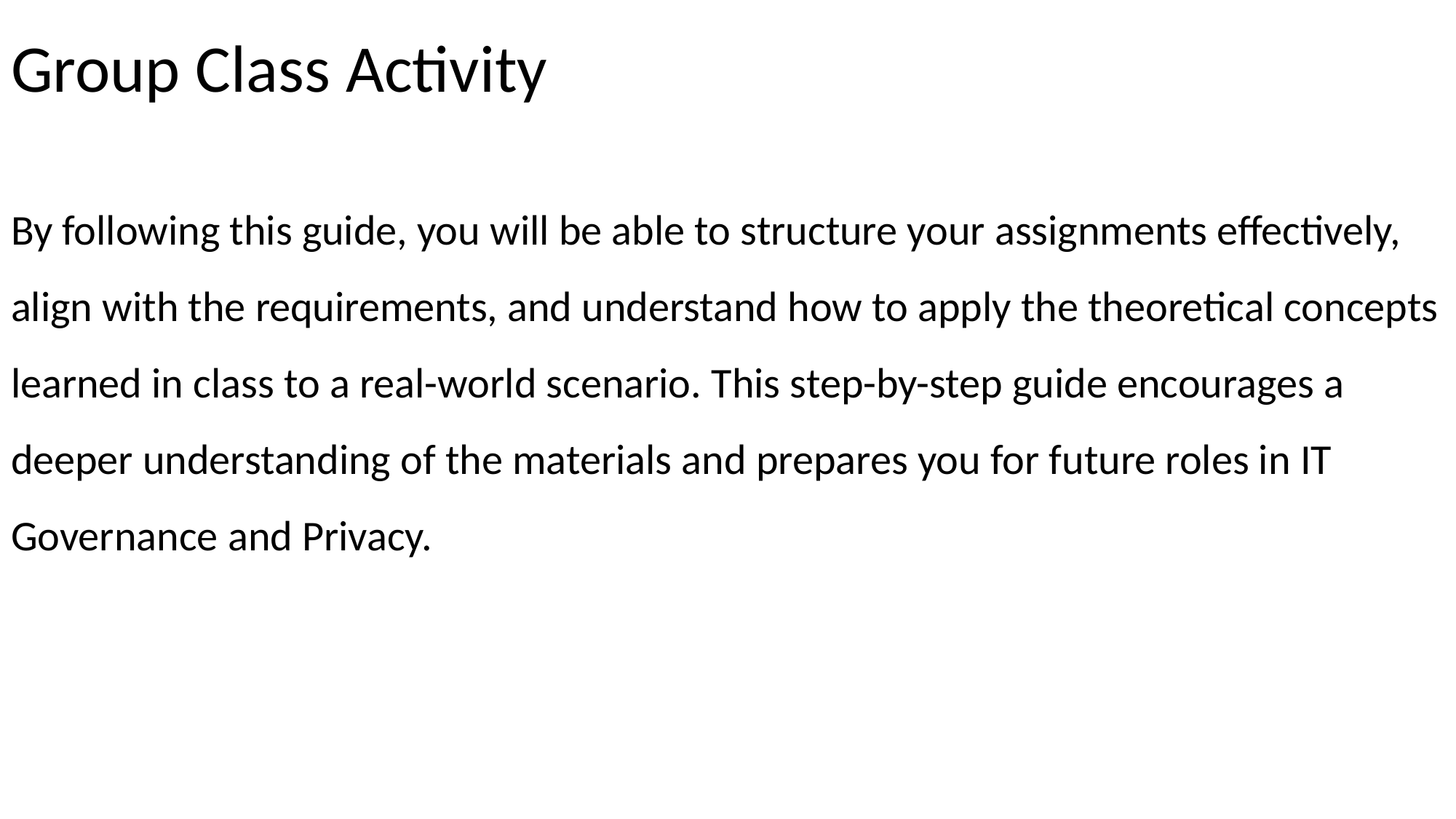

# Group Class Activity
By following this guide, you will be able to structure your assignments effectively, align with the requirements, and understand how to apply the theoretical concepts learned in class to a real-world scenario. This step-by-step guide encourages a deeper understanding of the materials and prepares you for future roles in IT Governance and Privacy.